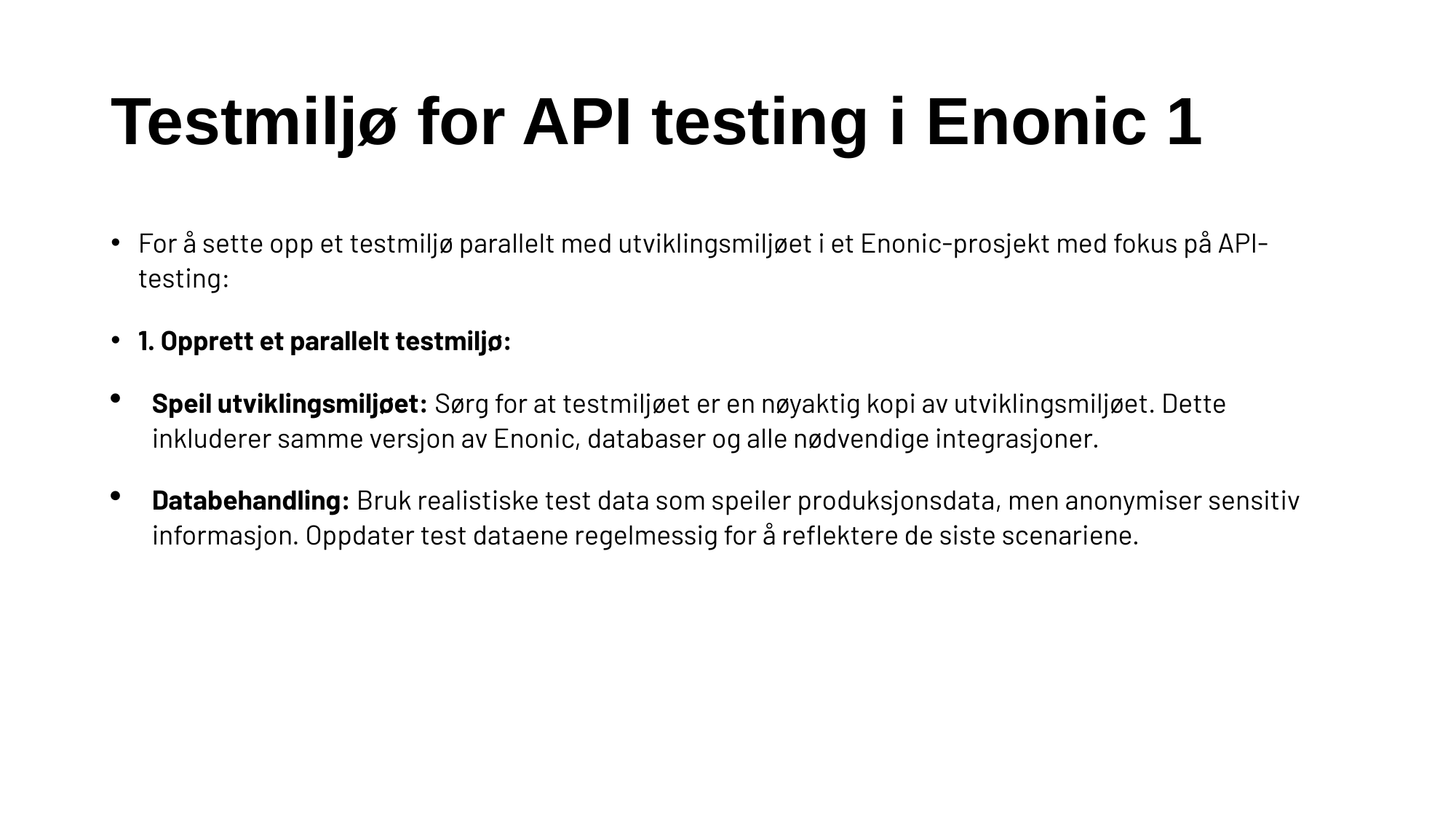

# Testmiljø for API testing i Enonic 1
For å sette opp et testmiljø parallelt med utviklingsmiljøet i et Enonic-prosjekt med fokus på API-testing:
1. Opprett et parallelt testmiljø:
Speil utviklingsmiljøet: Sørg for at testmiljøet er en nøyaktig kopi av utviklingsmiljøet. Dette inkluderer samme versjon av Enonic, databaser og alle nødvendige integrasjoner.
Databehandling: Bruk realistiske test data som speiler produksjonsdata, men anonymiser sensitiv informasjon. Oppdater test dataene regelmessig for å reflektere de siste scenariene.